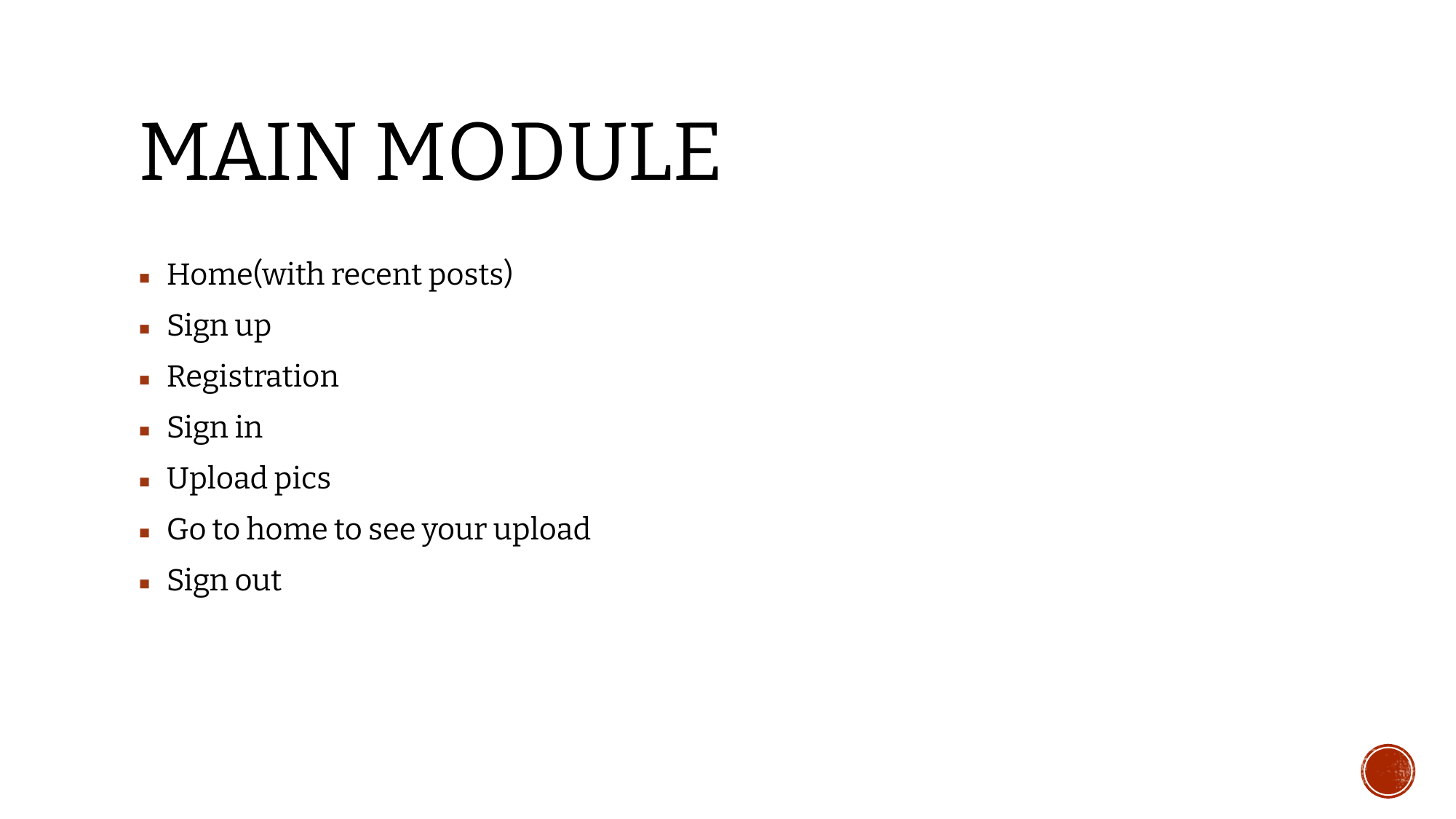

# MAIN MODULE
 Home(with recent posts)
 Sign up
 Registration
 Sign in
 Upload pics
 Go to home to see your upload
 Sign out